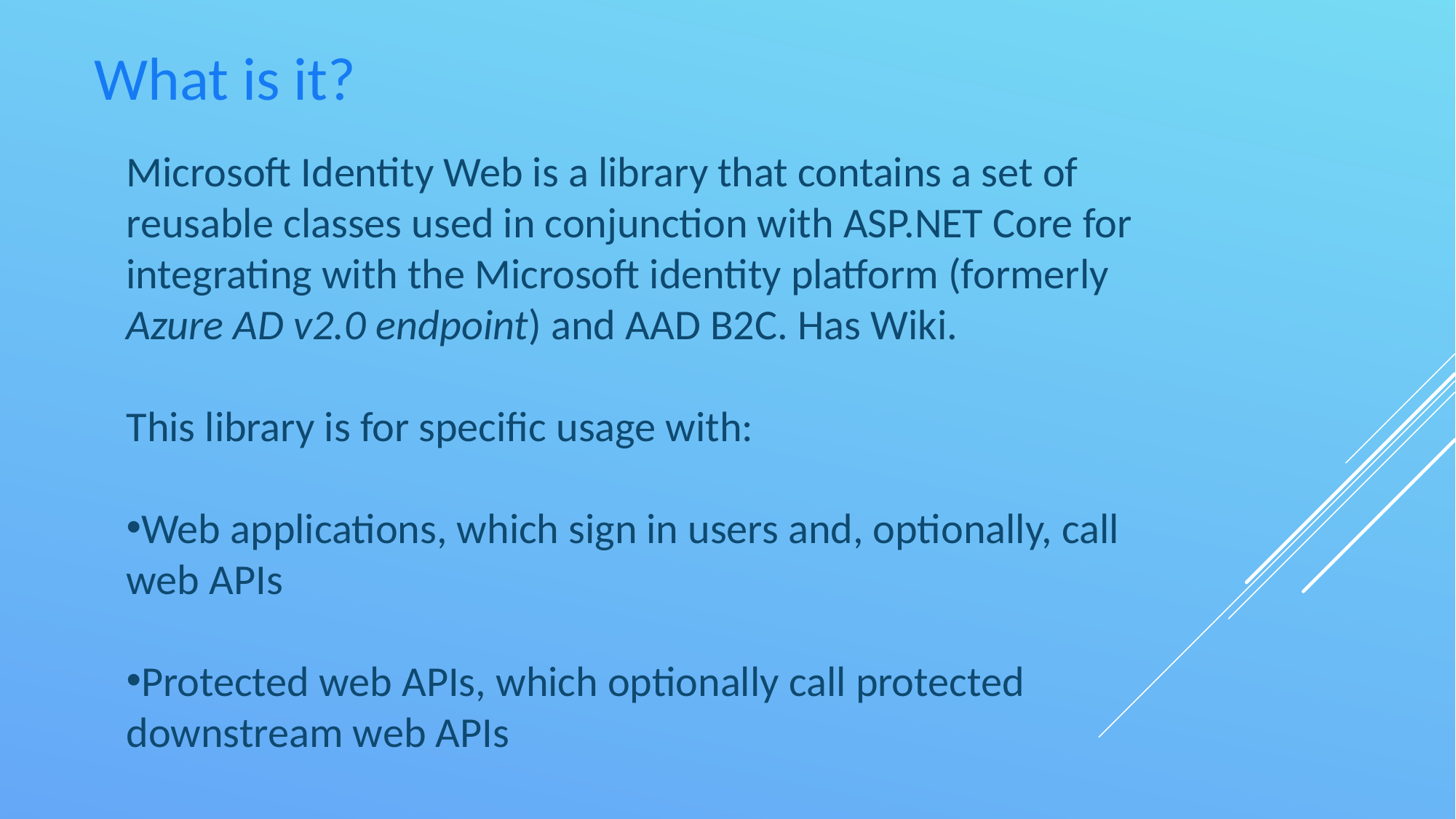

What is it?
Microsoft Identity Web is a library that contains a set of reusable classes used in conjunction with ASP.NET Core for integrating with the Microsoft identity platform (formerly Azure AD v2.0 endpoint) and AAD B2C. Has Wiki.

This library is for specific usage with:

Web applications, which sign in users and, optionally, call web APIs

Protected web APIs, which optionally call protected downstream web APIs